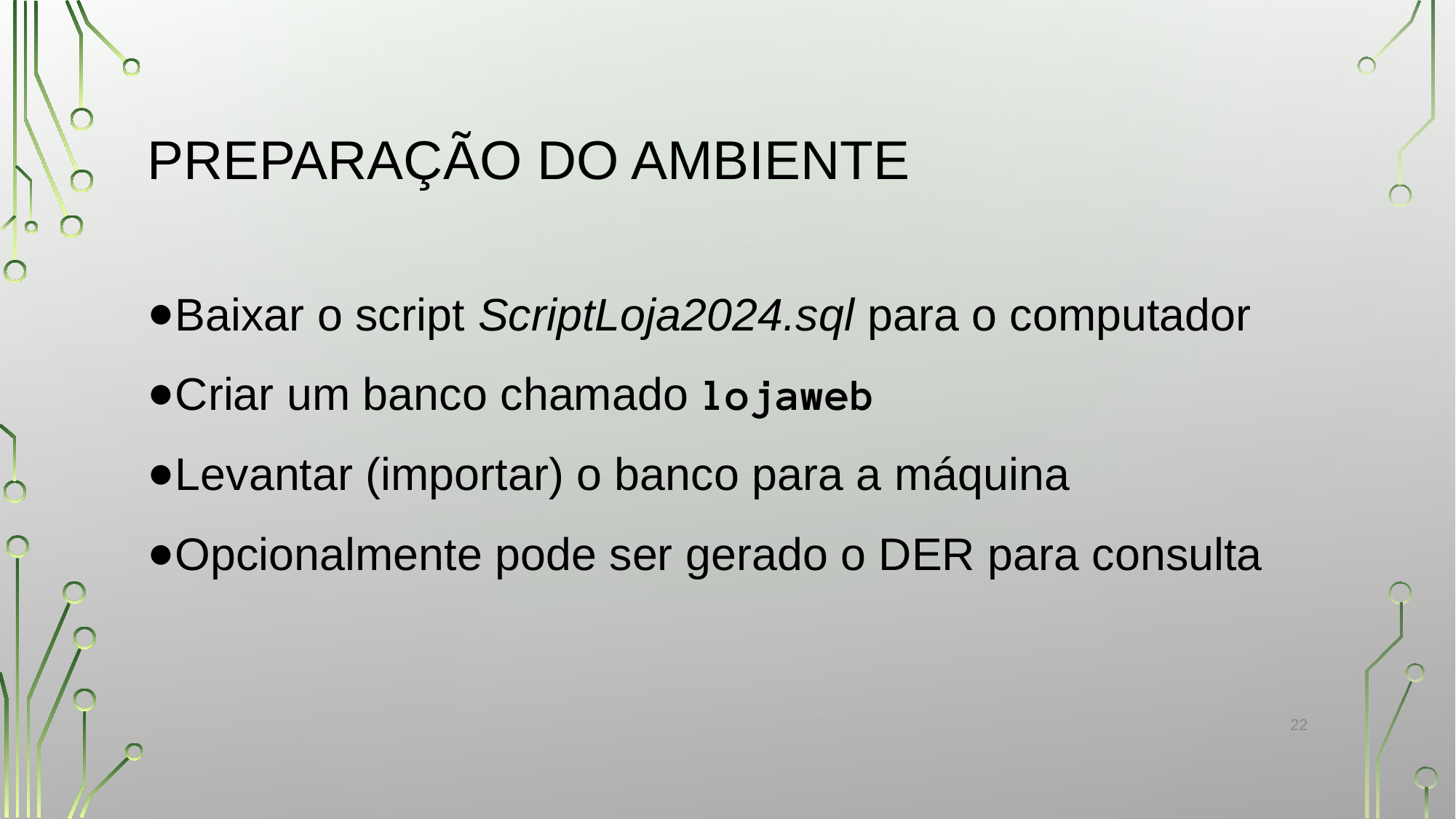

# PREPARAÇÃO DO AMBIENTE
Baixar o script ScriptLoja2024.sql para o computador
Criar um banco chamado lojaweb
Levantar (importar) o banco para a máquina
Opcionalmente pode ser gerado o DER para consulta
22